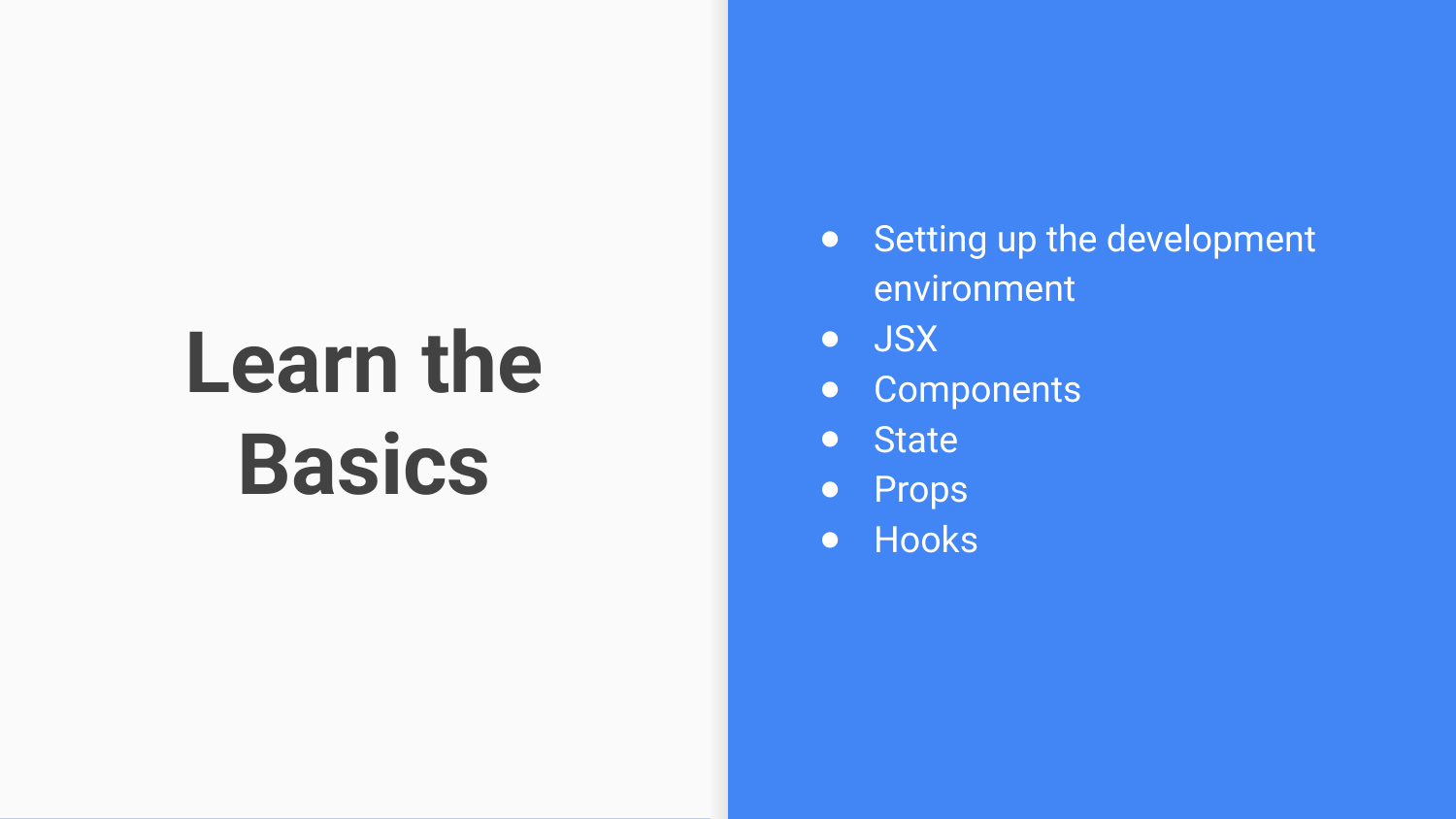

Setting up the development environment
JSX
Components
State
Props
Hooks

# Learn the Basics